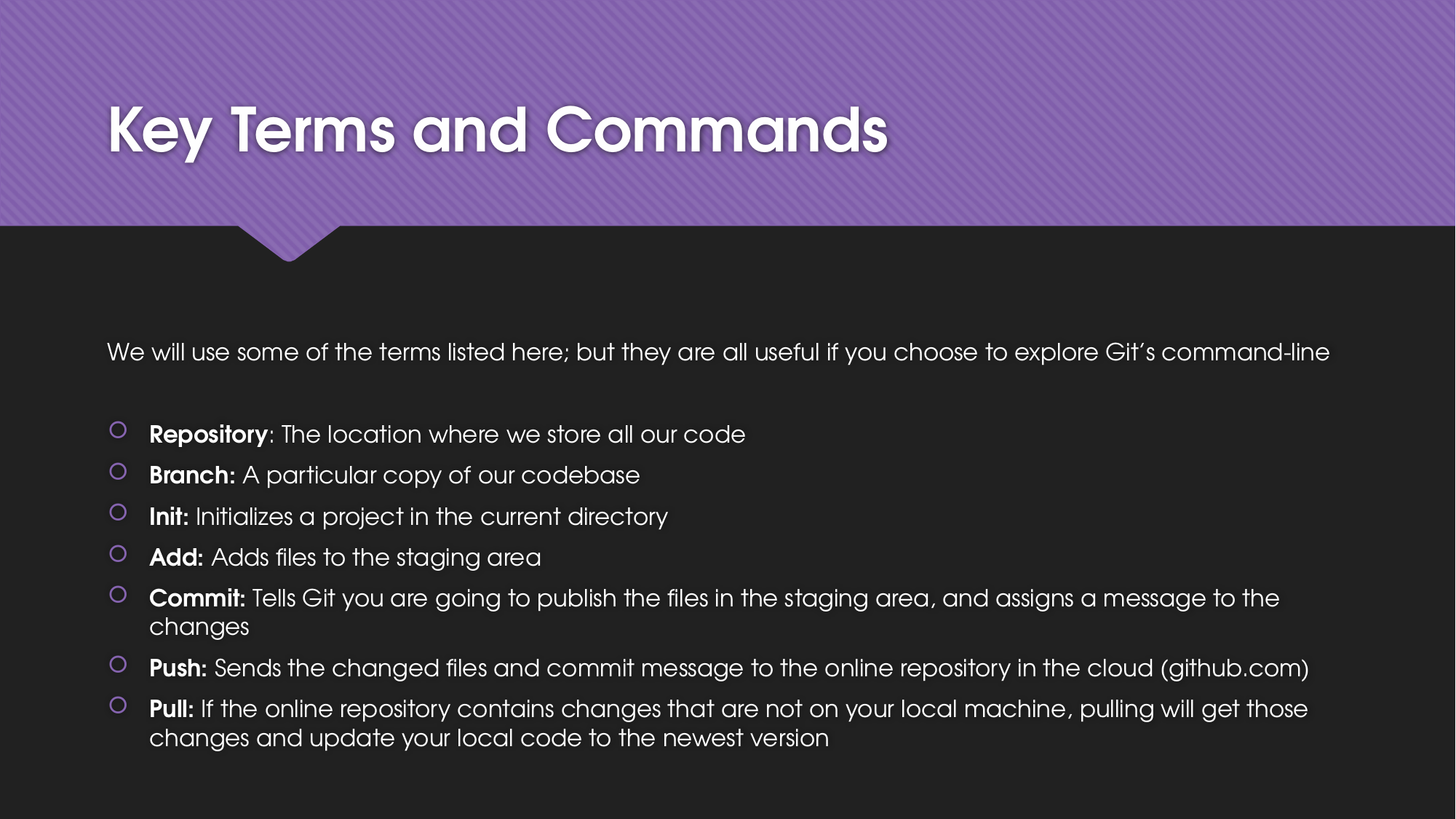

# Key Terms and Commands
We will use some of the terms listed here; but they are all useful if you choose to explore Git’s command-line

Repository: The location where we store all our code
Branch: A particular copy of our codebase
Init: Initializes a project in the current directory
Add: Adds files to the staging area
Commit: Tells Git you are going to publish the files in the staging area, and assigns a message to the changes
Push: Sends the changed files and commit message to the online repository in the cloud (github.com)
Pull: If the online repository contains changes that are not on your local machine, pulling will get those changes and update your local code to the newest version